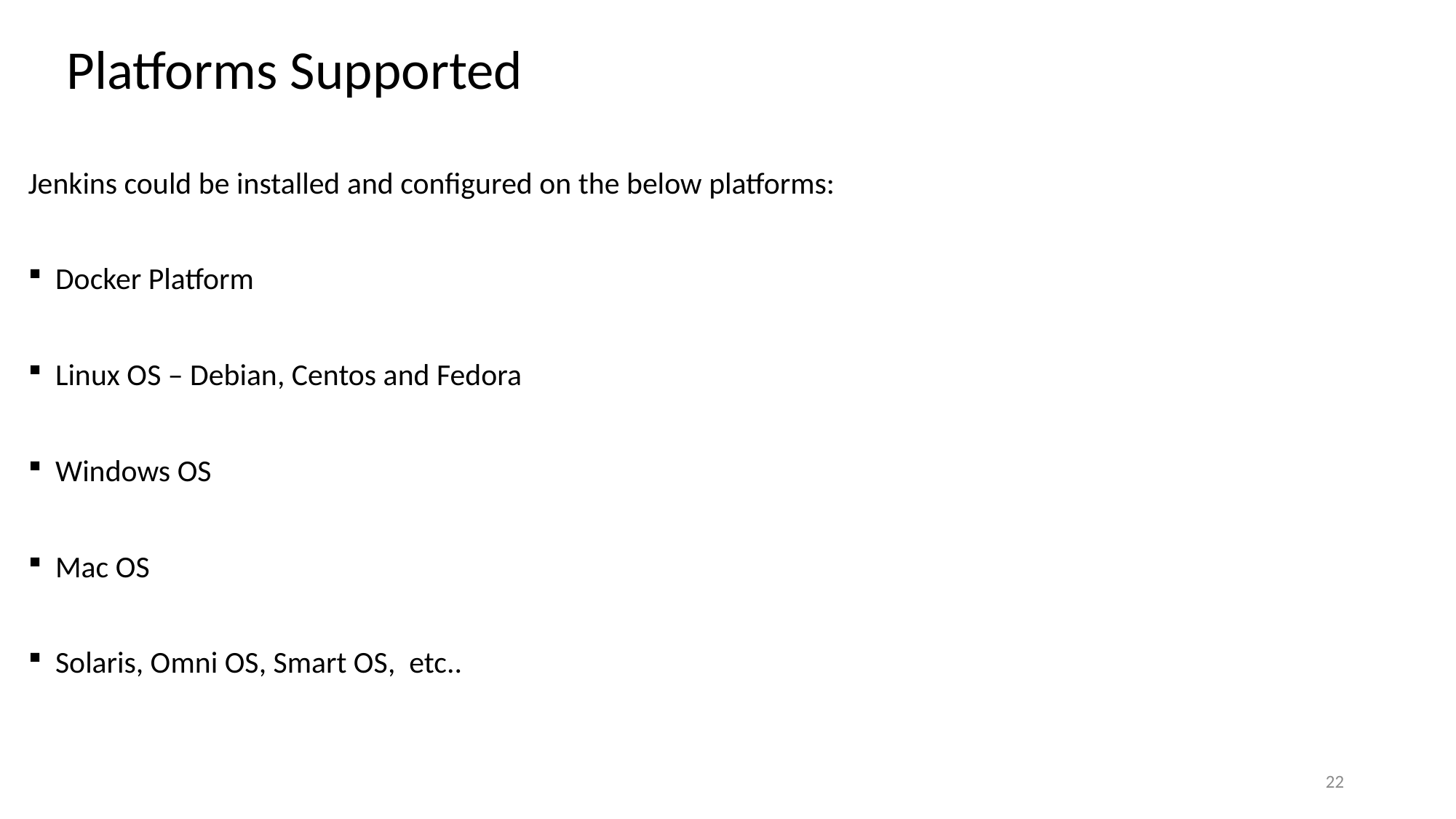

# Platforms Supported
Jenkins could be installed and configured on the below platforms:

Docker Platform

Linux OS – Debian, Centos and Fedora

Windows OS

Mac OS

Solaris, Omni OS, Smart OS,  etc..

22